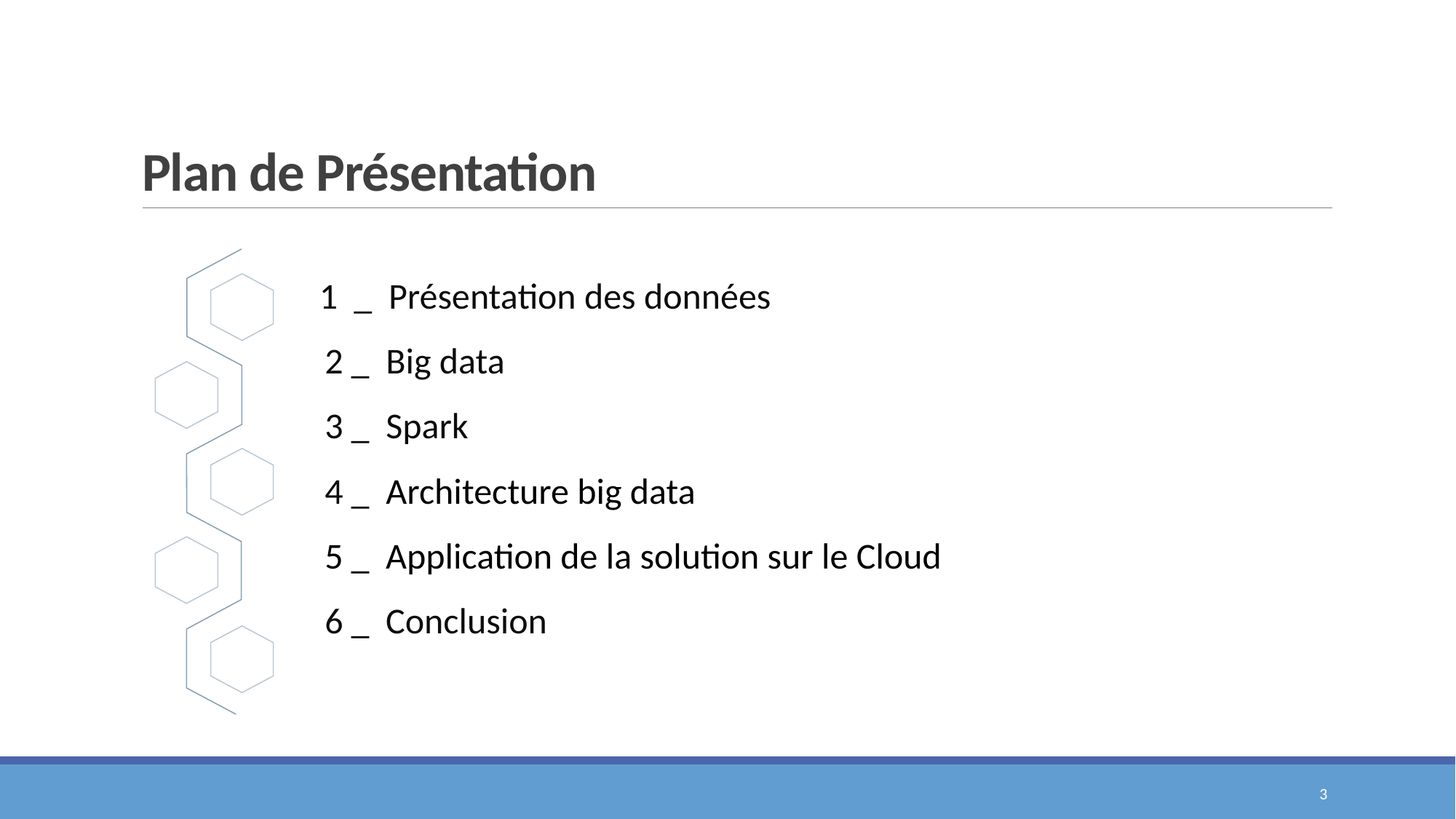

# Plan de Présentation
1  _  Présentation des données
  2 _  Big data
  3 _  Spark
  4 _  Architecture big data
  5 _  Application de la solution sur le Cloud
  6 _  Conclusion

3